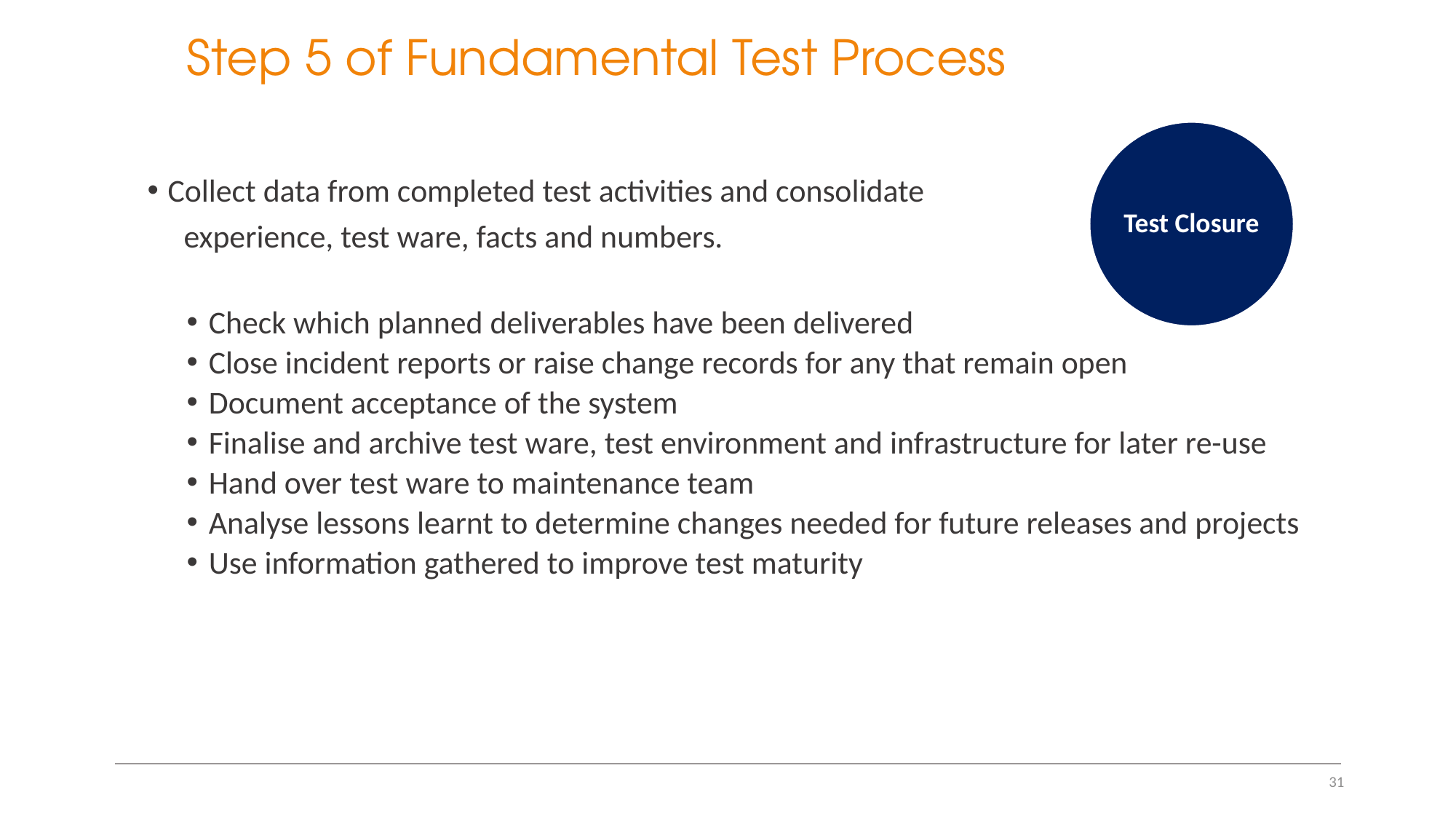

# Step 5 of Fundamental Test Process

Test Closure

Collect data from completed test activities and consolidate
     experience, test ware, facts and numbers.

Check which planned deliverables have been delivered
Close incident reports or raise change records for any that remain open
Document acceptance of the system
Finalise and archive test ware, test environment and infrastructure for later re-use
Hand over test ware to maintenance team
Analyse lessons learnt to determine changes needed for future releases and projects
Use information gathered to improve test maturity

31